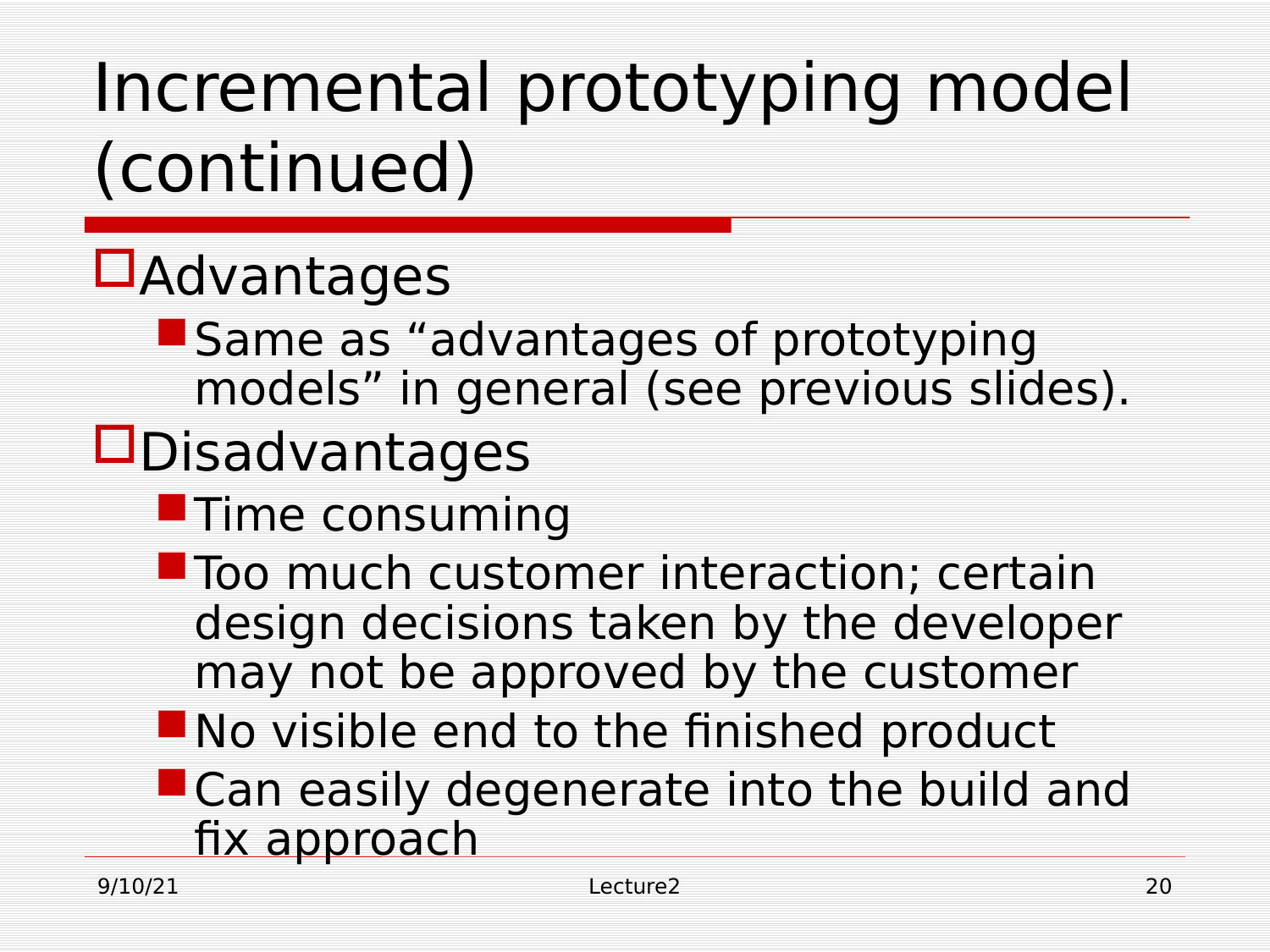

# Incremental prototyping model (continued)
Advantages
Same as “advantages of prototyping models” in general (see previous slides).
Disadvantages
Time consuming
Too much customer interaction; certain design decisions taken by the developer may not be approved by the customer
No visible end to the finished product
Can easily degenerate into the build and fix approach
9/10/21
Lecture2
20